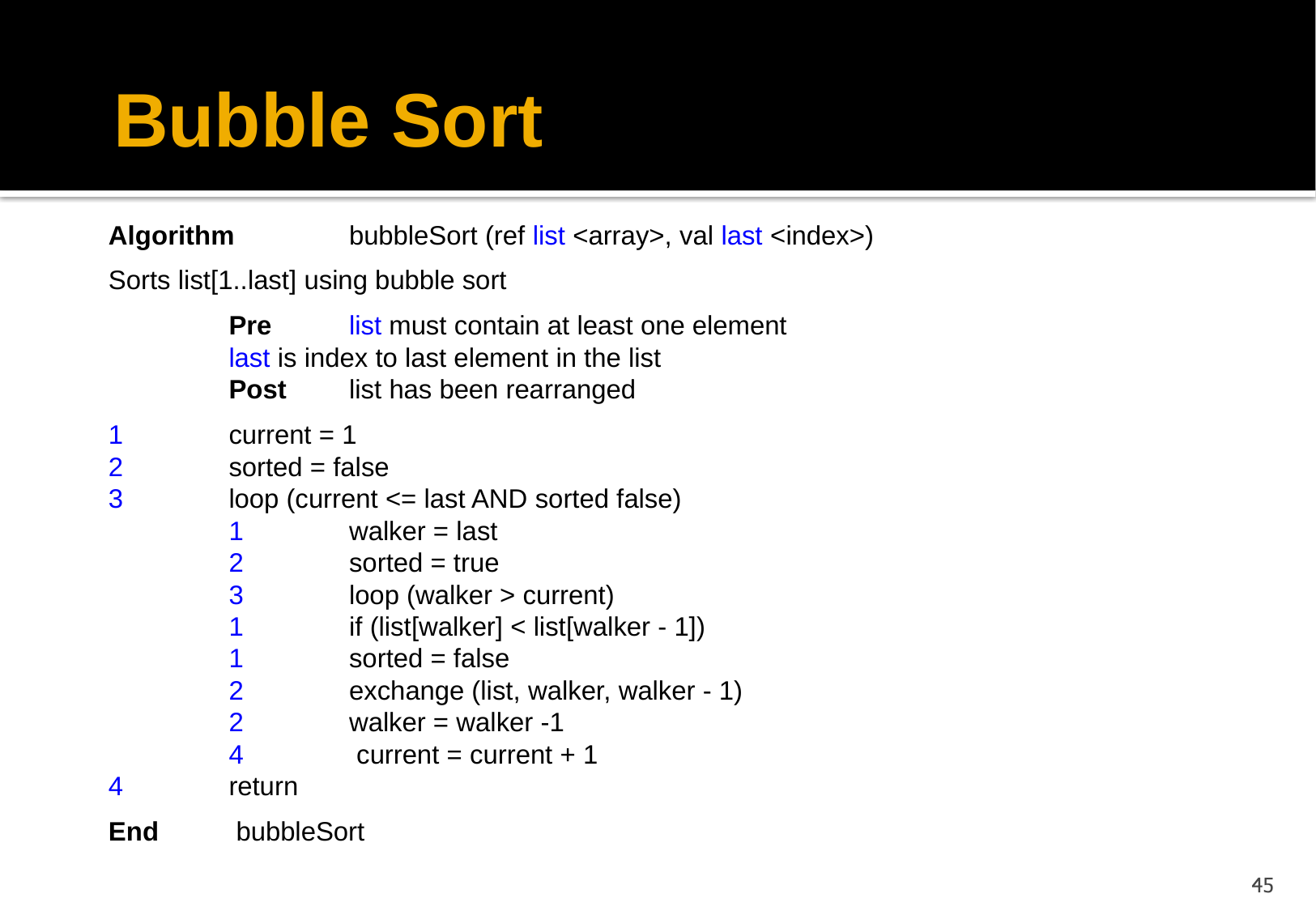

# Bubble Sort
Algorithm 	bubbleSort (ref list <array>, val last <index>)
Sorts list[1..last] using bubble sort
			Pre		list must contain at least one element
						last is index to last element in the list
			Post		list has been rearranged
1    	current = 1
2	sorted = false
3	loop (current <= last AND sorted false)
	1	walker = last
	2	sorted = true
	3	loop (walker > current)
		1		if (list[walker] < list[walker - 1])
				1	sorted = false
				2	exchange (list, walker, walker - 1)
		2		walker = walker -1
	4	 current = current + 1
4	return
End	 bubbleSort
45